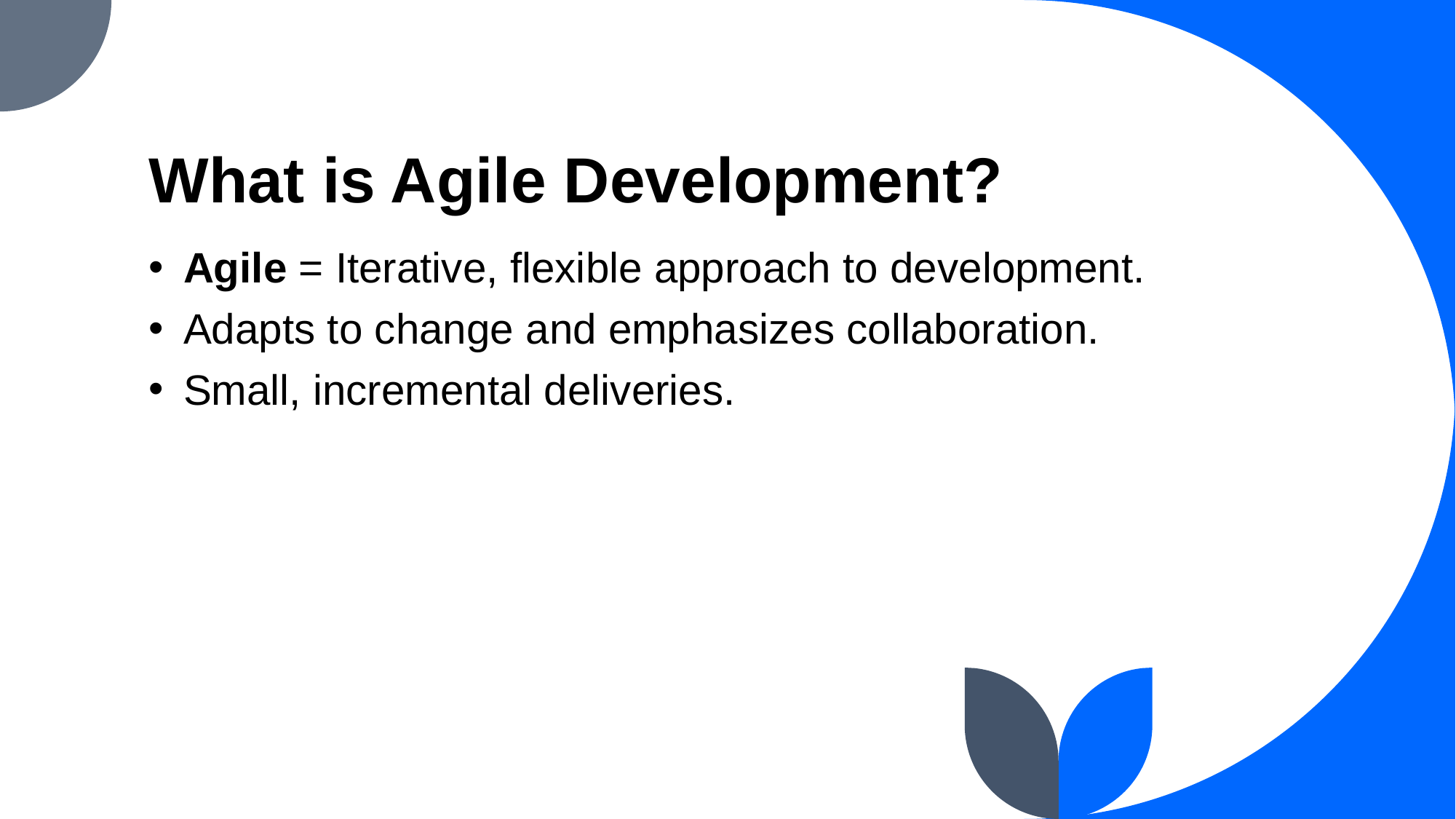

# What is Agile Development?
Agile = Iterative, flexible approach to development.
Adapts to change and emphasizes collaboration.
Small, incremental deliveries.